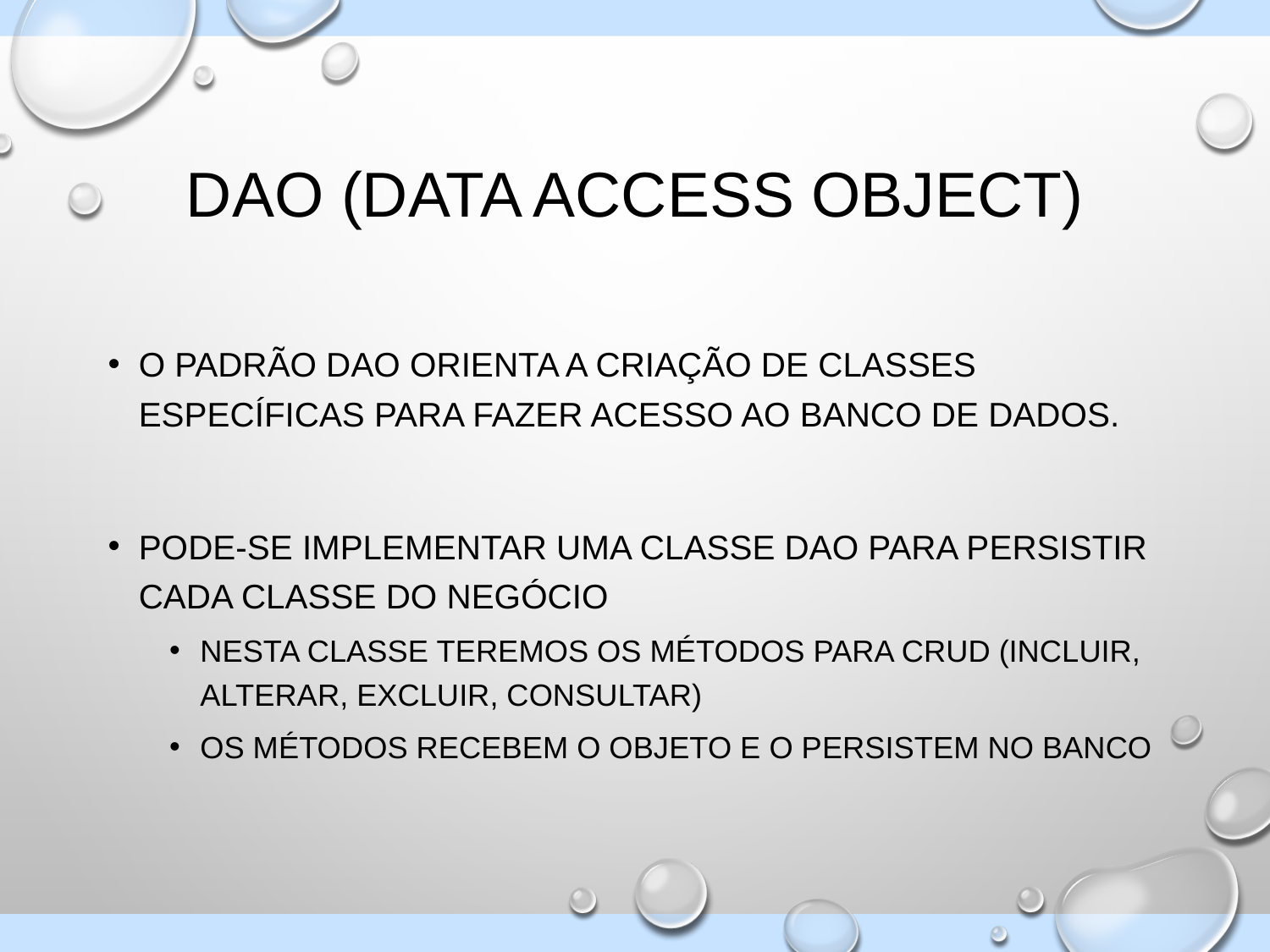

# DAO (Data Access Object)
O padrão DAO orienta a criação de classes específicas para fazer acesso ao banco de dados.

Pode-se implementar uma classe DAO para persistir cada classe do negócio
Nesta classe teremos os métodos para CRUD (incluir, alterar, excluir, consultar)
Os métodos recebem o objeto e o persistem no banco